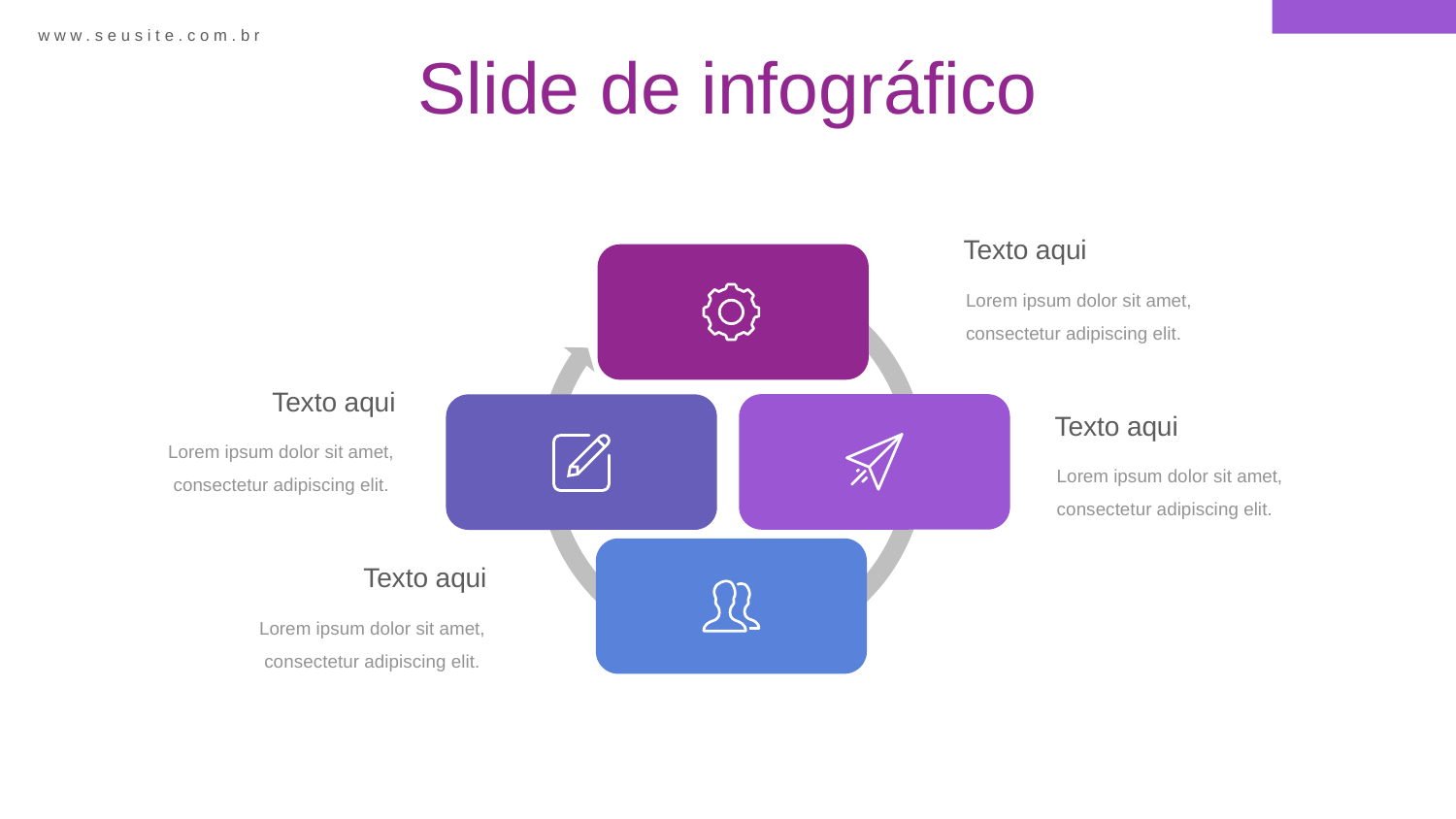

www.seusite.com.br
Slide de infográfico
Texto aqui

Lorem ipsum dolor sit amet, consectetur adipiscing elit.

Texto aqui

Texto aqui
Lorem ipsum dolor sit amet, consectetur adipiscing elit.

Lorem ipsum dolor sit amet, consectetur adipiscing elit.

Texto aqui

Lorem ipsum dolor sit amet, consectetur adipiscing elit.